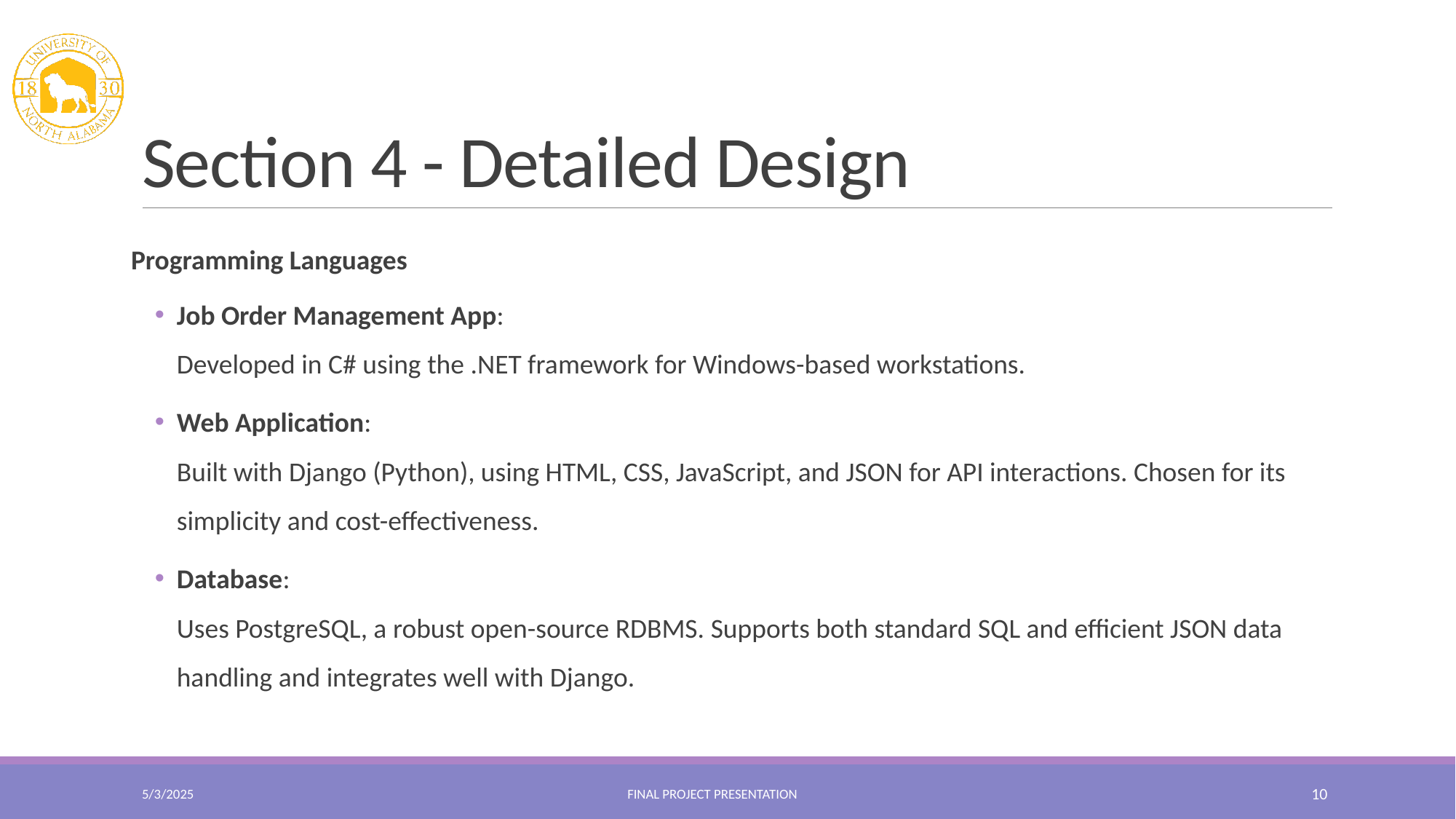

# Section 4 - Detailed Design
Programming Languages
Job Order Management App:
Developed in C# using the .NET framework for Windows-based workstations.
Web Application:
Built with Django (Python), using HTML, CSS, JavaScript, and JSON for API interactions. Chosen for its simplicity and cost-effectiveness.
Database:
Uses PostgreSQL, a robust open-source RDBMS. Supports both standard SQL and efficient JSON data handling and integrates well with Django.

5/3/2025
Final Project presentation
10